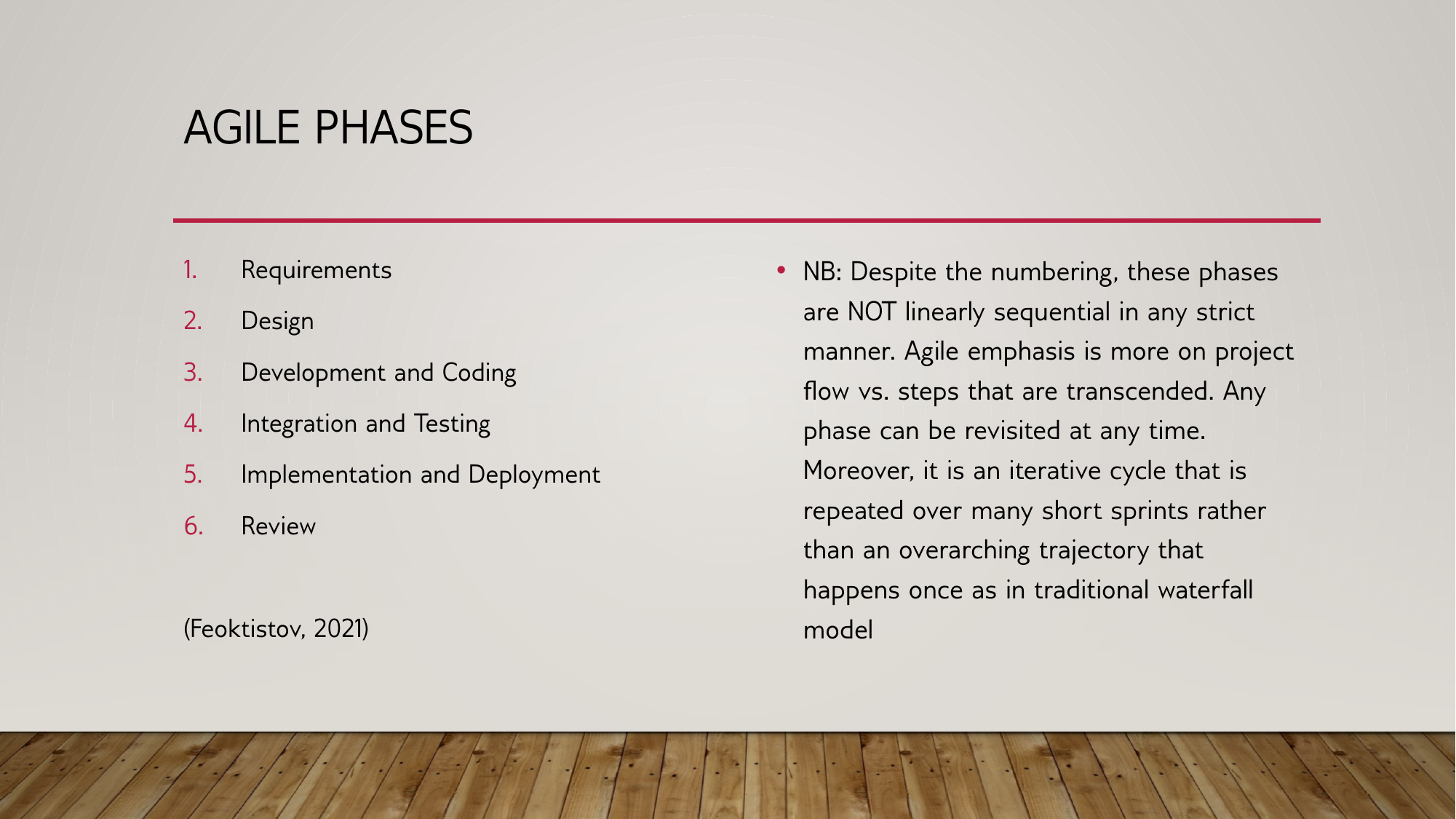

# Agile Phases
Requirements
Design
Development and Coding
Integration and Testing
Implementation and Deployment
Review

(Feoktistov, 2021)

NB: Despite the numbering, these phases are NOT linearly sequential in any strict manner. Agile emphasis is more on project flow vs. steps that are transcended. Any phase can be revisited at any time. Moreover, it is an iterative cycle that is repeated over many short sprints rather than an overarching trajectory that happens once as in traditional waterfall model